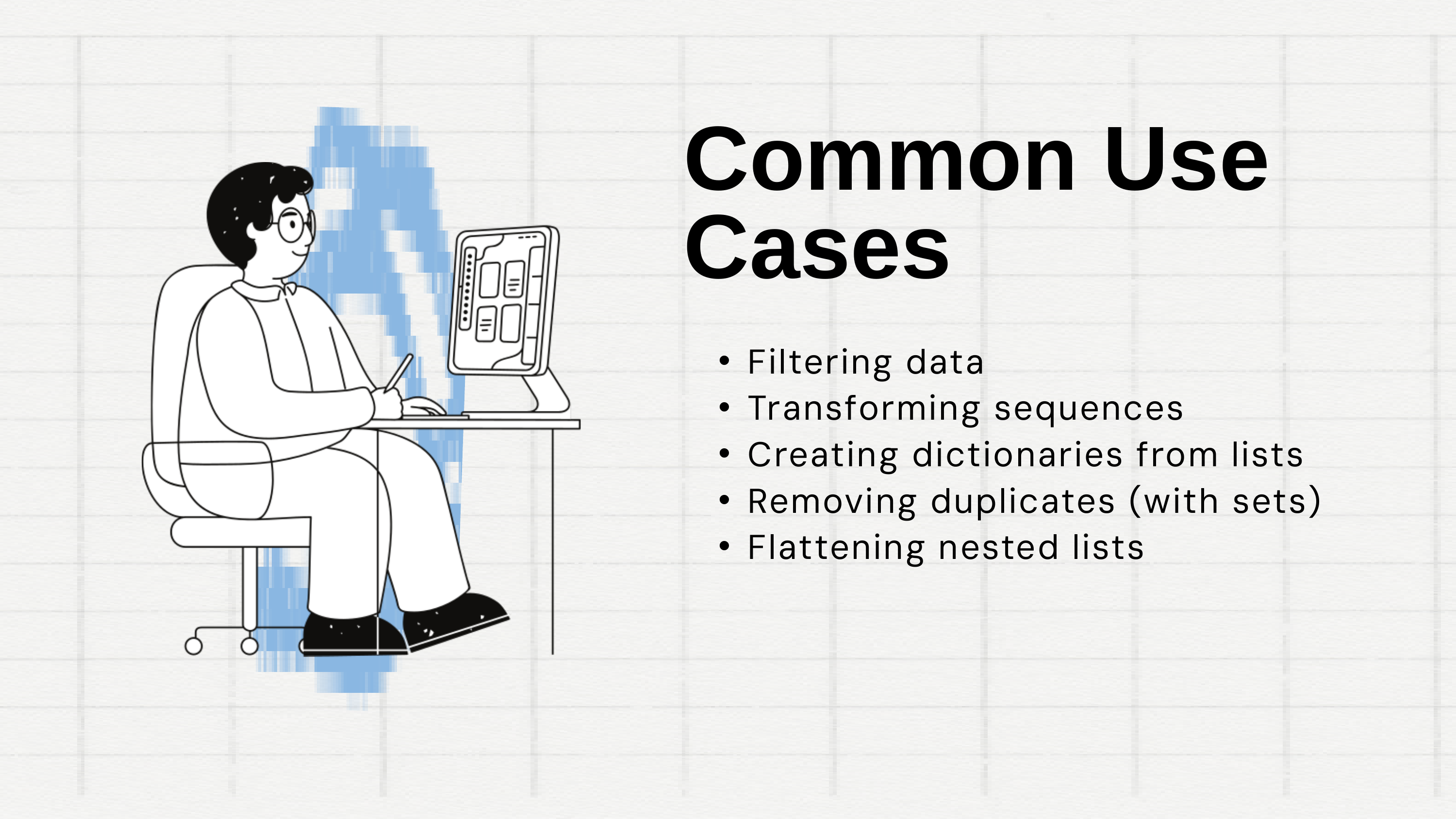

Common Use Cases

Filtering data
Transforming sequences
Creating dictionaries from lists
Removing duplicates (with sets)
Flattening nested lists